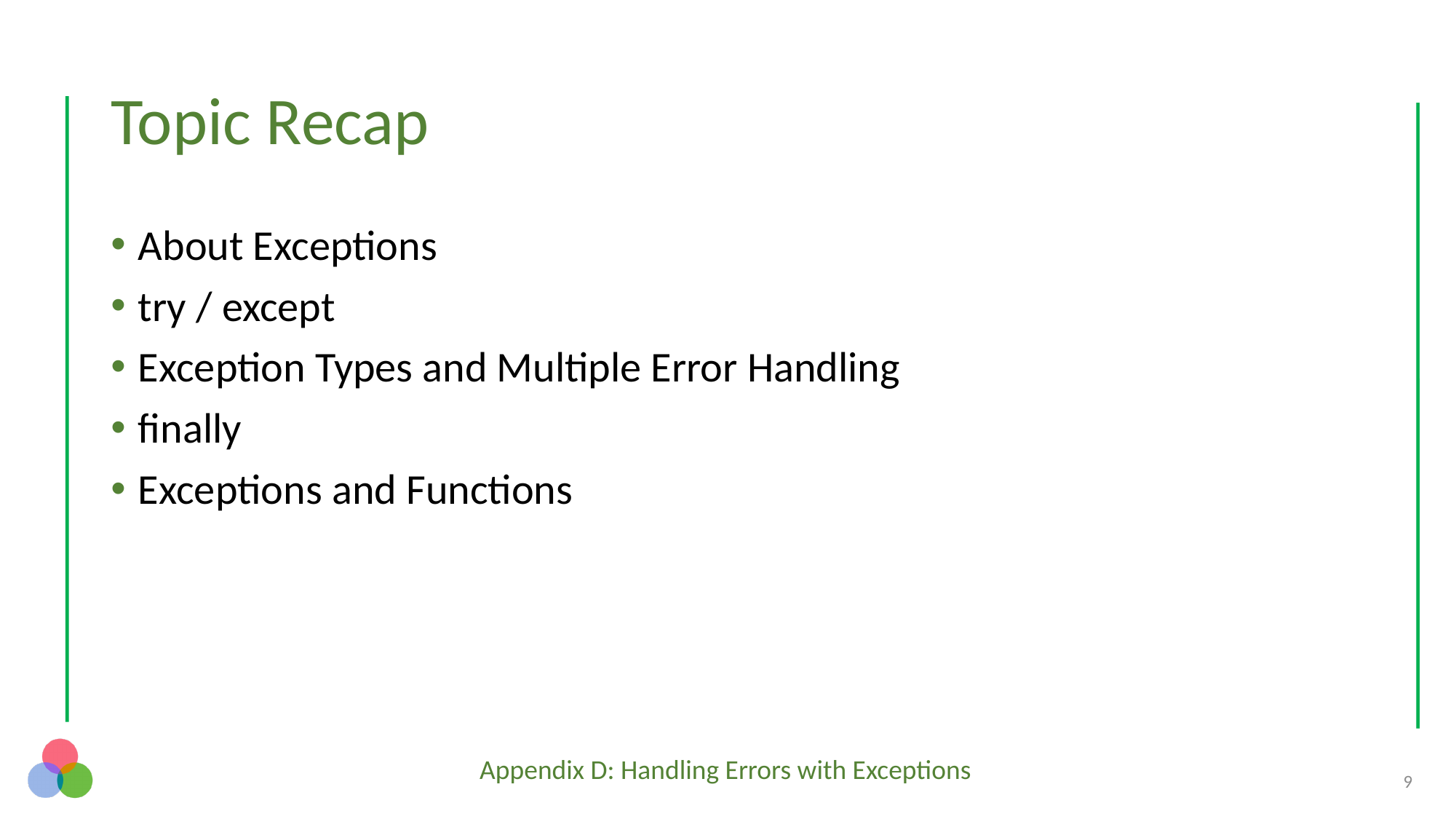

# Topic Recap
About Exceptions
try / except
Exception Types and Multiple Error Handling
finally
Exceptions and Functions
9